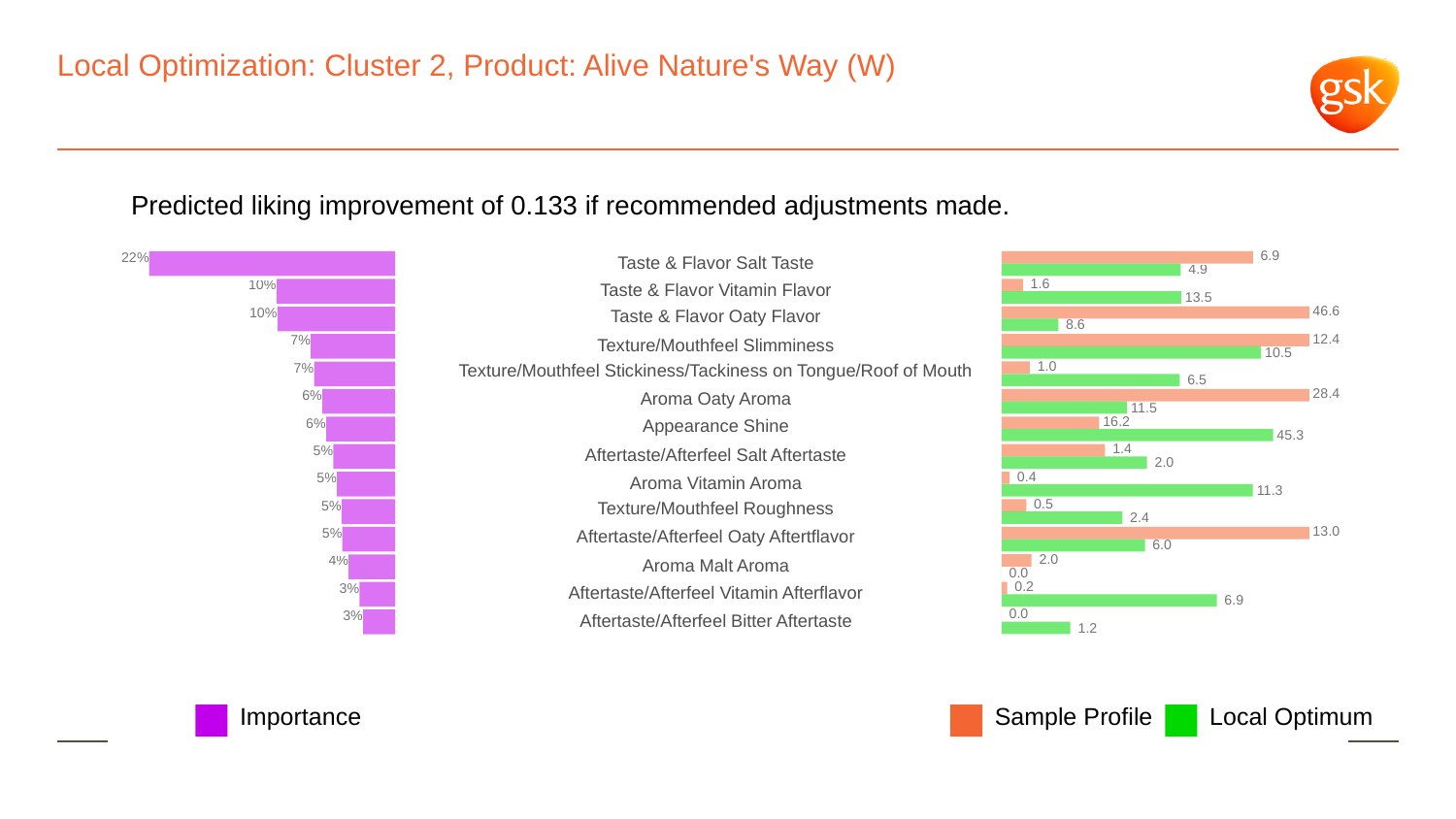

# Local Optimization: Cluster 2, Product: Alive Nature's Way (W)

Predicted liking improvement of 0.133 if recommended adjustments made.

  6.9
22%
Taste & Flavor Salt Taste

  4.9

  1.6
10%
Taste & Flavor Vitamin Flavor

 13.5

 46.6
10%
Taste & Flavor Oaty Flavor

  8.6

 12.4
7%
Texture/Mouthfeel Slimminess

 10.5

  1.0
7%
Texture/Mouthfeel Stickiness/Tackiness on Tongue/Roof of Mouth

  6.5

 28.4
6%
Aroma Oaty Aroma

 11.5

 16.2
6%
Appearance Shine

 45.3

  1.4
5%
Aftertaste/Afterfeel Salt Aftertaste

  2.0

  0.4
5%
Aroma Vitamin Aroma

 11.3

  0.5
5%
Texture/Mouthfeel Roughness

  2.4

 13.0
5%
Aftertaste/Afterfeel Oaty Aftertflavor

  6.0

  2.0
4%
Aroma Malt Aroma

  0.0

  0.2
3%
Aftertaste/Afterfeel Vitamin Afterflavor

  6.9

  0.0
3%
Aftertaste/Afterfeel Bitter Aftertaste

  1.2

Local Optimum
Sample Profile
Importance